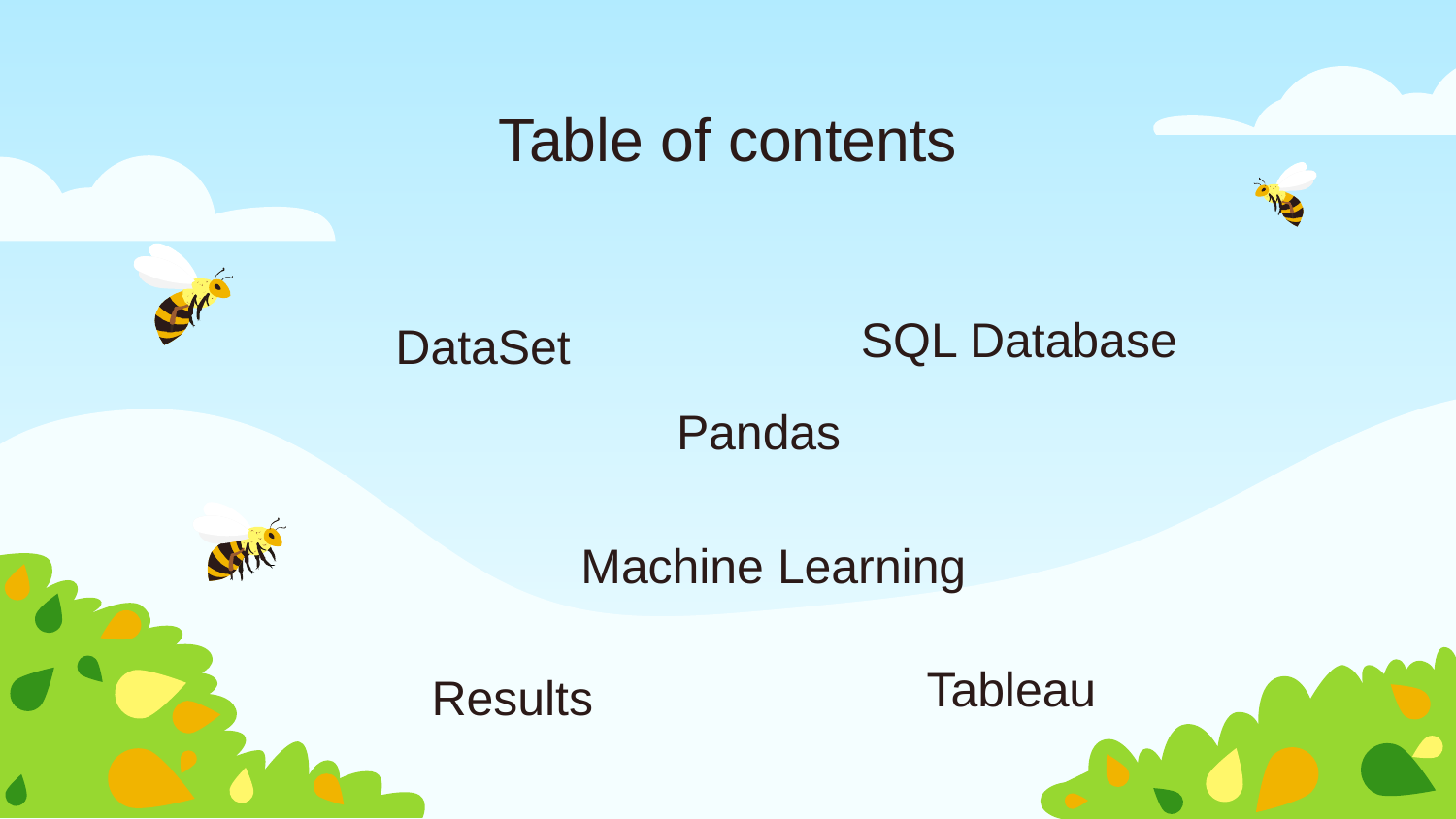

# Table of contents

SQL Database
DataSet
Pandas

Machine Learning

Tableau

Results